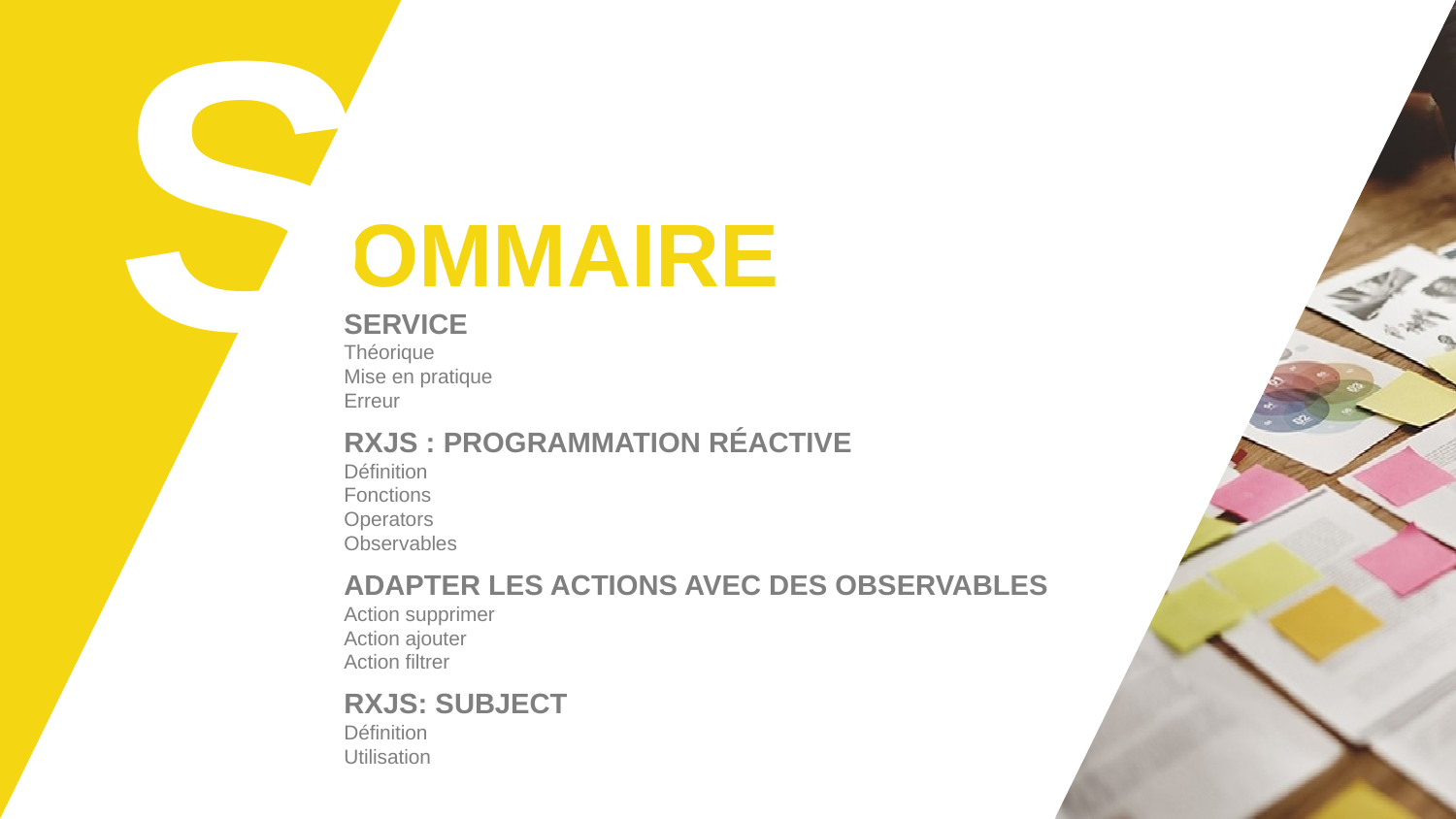

S
# OMMAIRE
Service
Théorique
Mise en pratique
Erreur
RxJs : Programmation réactive
Définition
Fonctions
Operators
Observables
Adapter les actions avec des observables
Action supprimer
Action ajouter
Action filtrer
RxJs: Subject
Définition
Utilisation